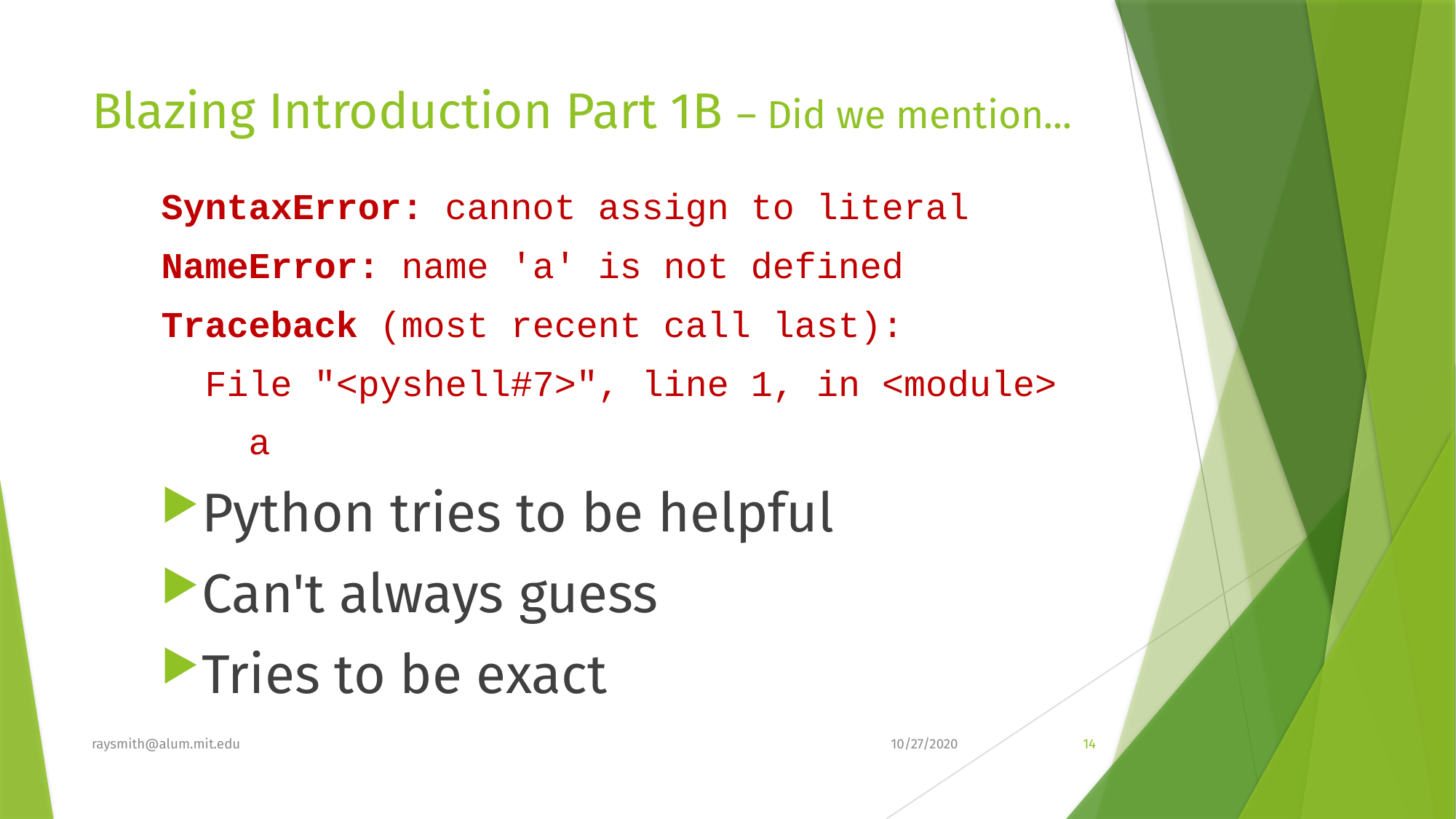

# Blazing Introduction Part 1B – Did we mention...
SyntaxError: cannot assign to literal
NameError: name 'a' is not defined
Traceback (most recent call last):
  File "<pyshell#7>", line 1, in <module>
    a
Python tries to be helpful
Can't always guess
Tries to be exact
raysmith@alum.mit.edu
10/27/2020
14